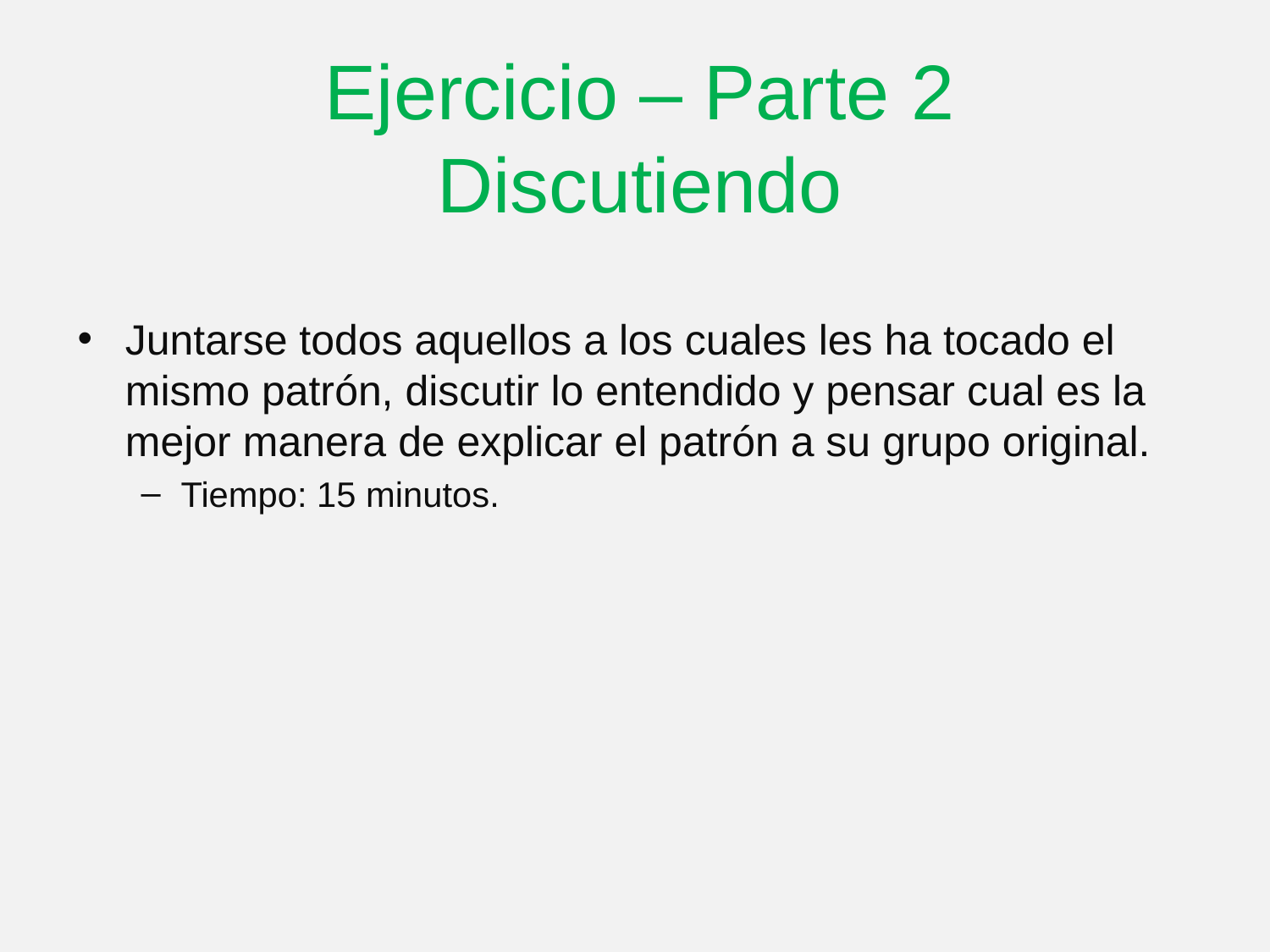

Ejercicio – Parte 2
Discutiendo
Juntarse todos aquellos a los cuales les ha tocado el mismo patrón, discutir lo entendido y pensar cual es la mejor manera de explicar el patrón a su grupo original.
Tiempo: 15 minutos.